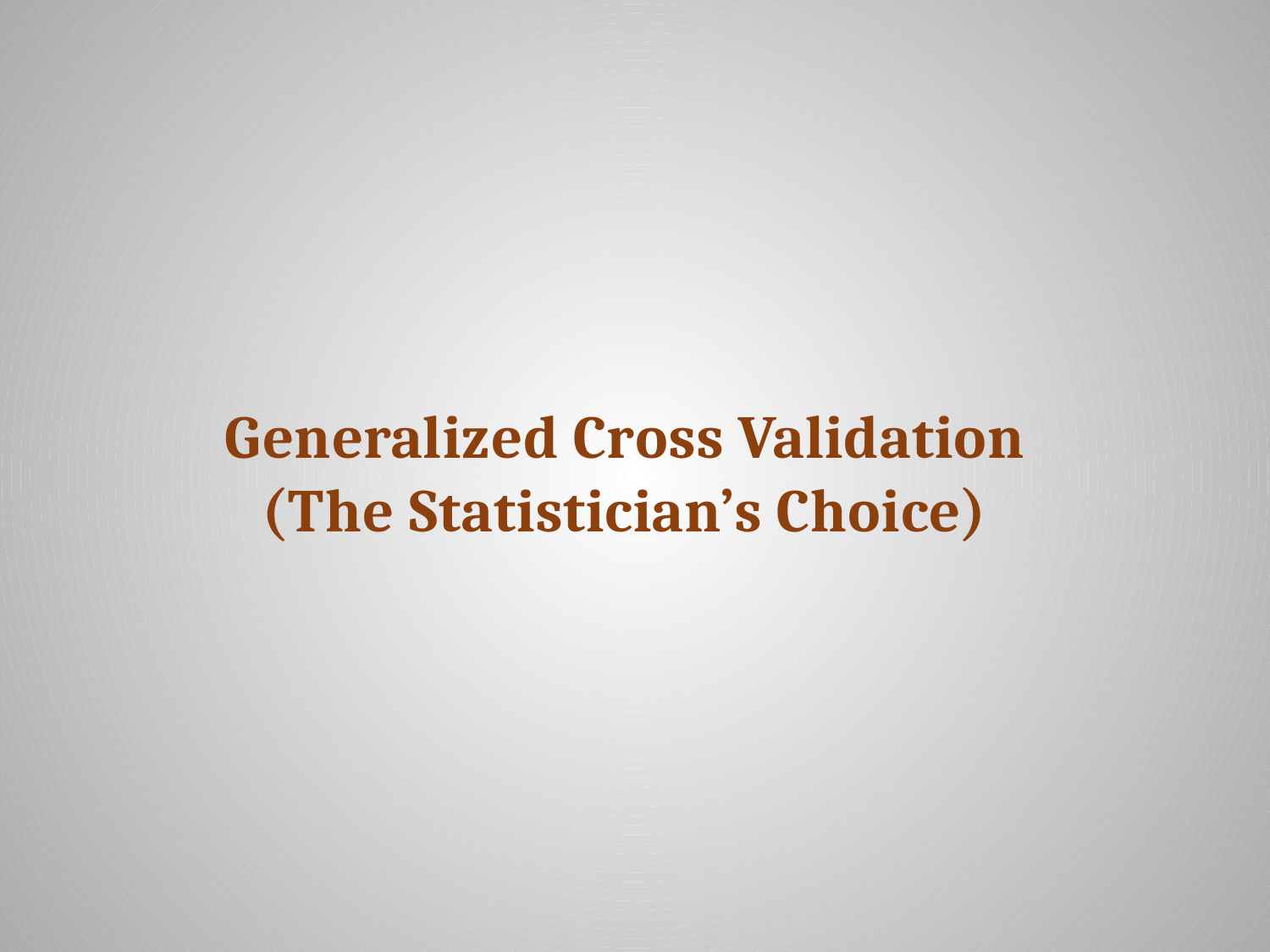

# Generalized Cross Validation (The Statistician’s Choice)